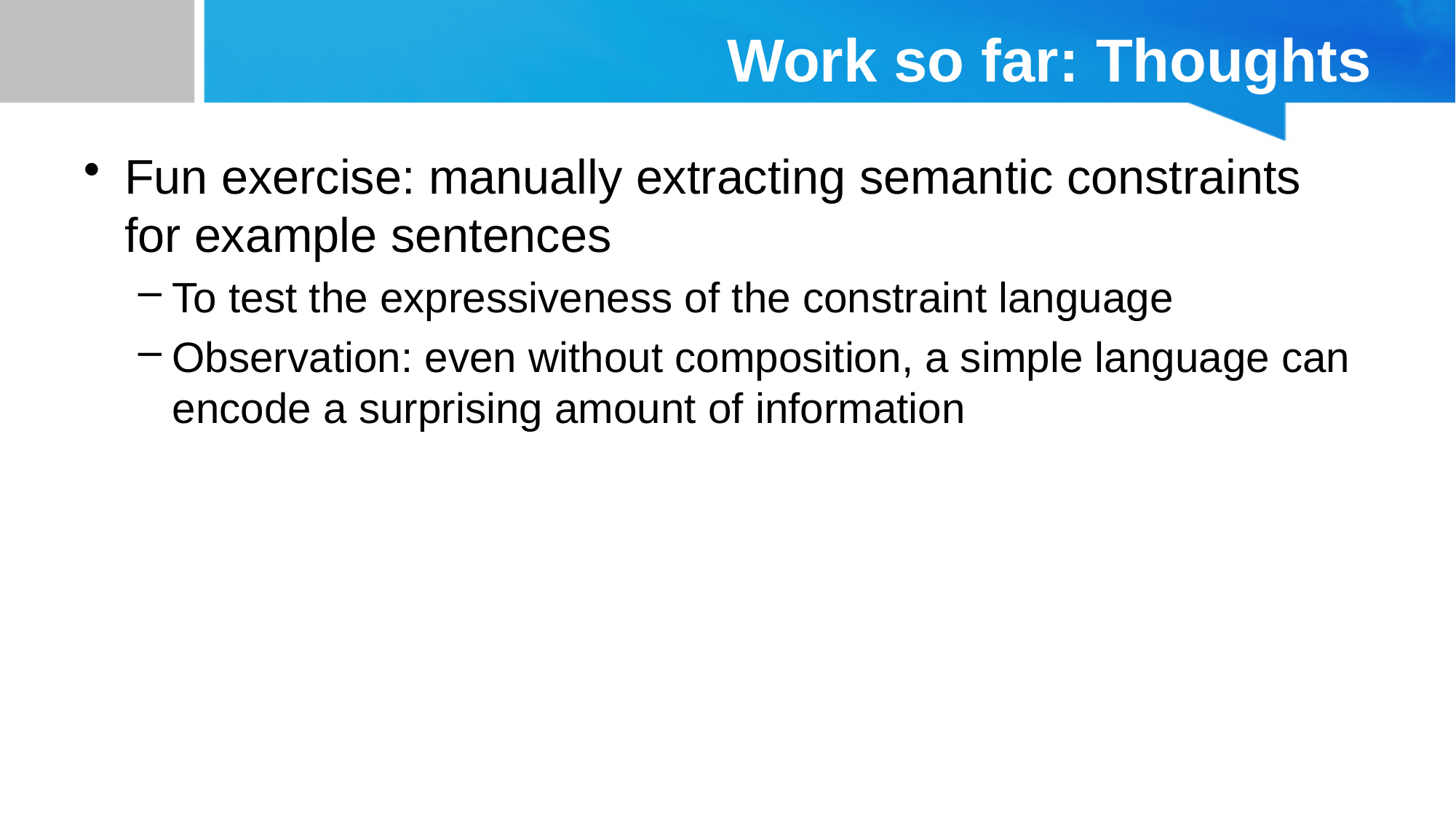

# Work so far: Thoughts
Fun exercise: manually extracting semantic constraints for example sentences
To test the expressiveness of the constraint language
Observation: even without composition, a simple language can encode a surprising amount of information